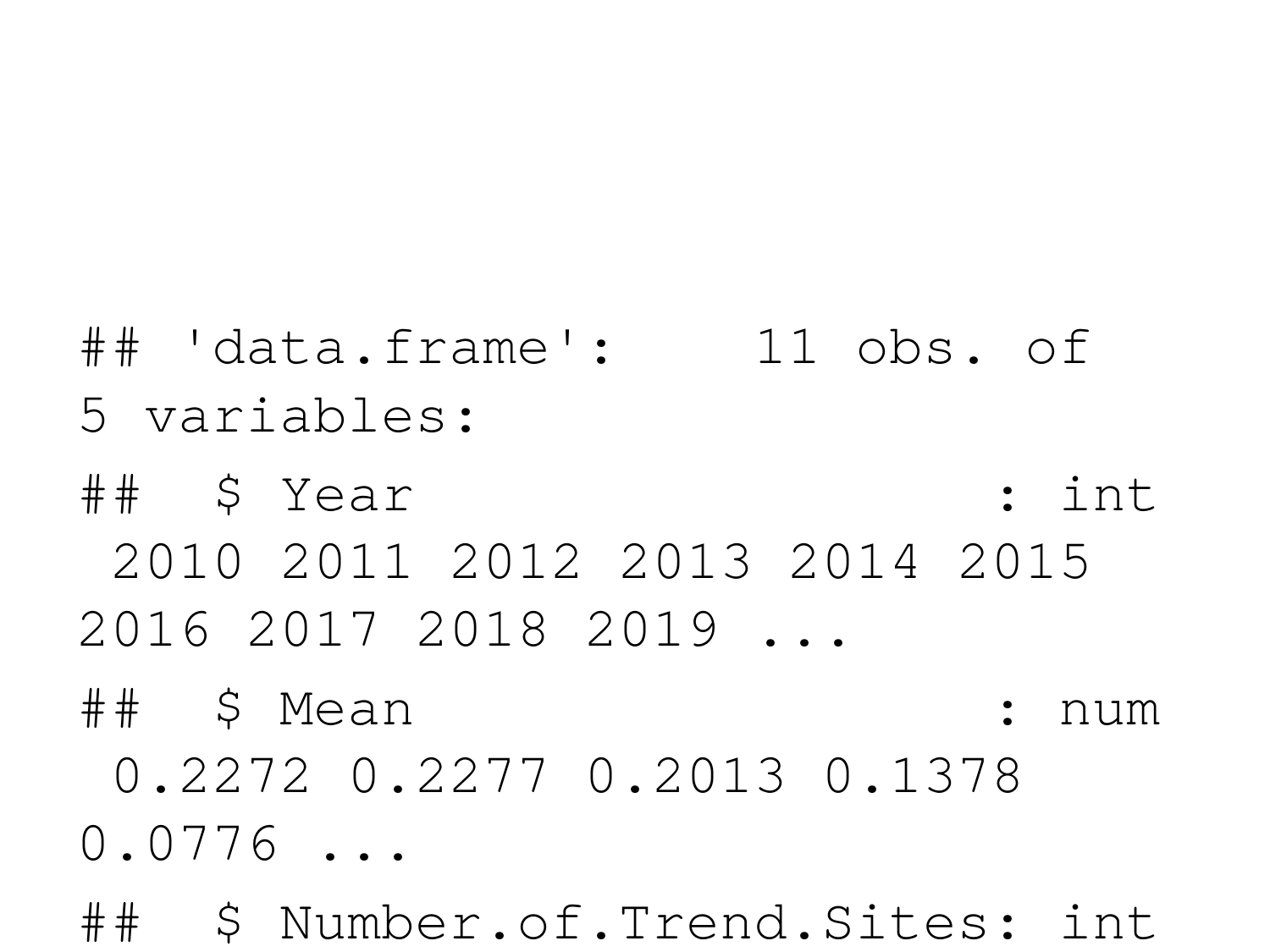

## 'data.frame':    11 obs. of  5 variables:
##  $ Year                 : int  2010 2011 2012 2013 2014 2015 2016 2017 2018 2019 ...
##  $ Mean                 : num  0.2272 0.2277 0.2013 0.1378 0.0776 ...
##  $ Number.of.Trend.Sites: int  83 83 83 83 83 83 83 83 83 83 ...
##  $ X10th.Percentile     : num  0.01 0.01 0.01 0.01 0.01 0.01 0.01 0.01 0 0 ...
##  $ X90th.Percentile     : num  0.64 0.66 0.51 0.43 0.17 0.11 0.12 0.11 0.11 0.09 ...
##       Year           Mean        Number.of.Trend.Sites X10th.Percentile
##  Min.   :2010   Min.   :0.0320   Min.   :83            Min.   :0.00000
##  1st Qu.:2012   1st Qu.:0.0437   1st Qu.:83            1st Qu.:0.00500
##  Median :2015   Median :0.0478   Median :83            Median :0.01000
##  Mean   :2015   Mean   :0.1017   Mean   :83            Mean   :0.00727
##  3rd Qu.:2018   3rd Qu.:0.1696   3rd Qu.:83            3rd Qu.:0.01000
##  Max.   :2020   Max.   :0.2277   Max.   :83            Max.   :0.01000
##  X90th.Percentile
##  Min.   :0.060
##  1st Qu.:0.110
##  Median :0.120
##  Mean   :0.274
##  3rd Qu.:0.470
##  Max.   :0.660